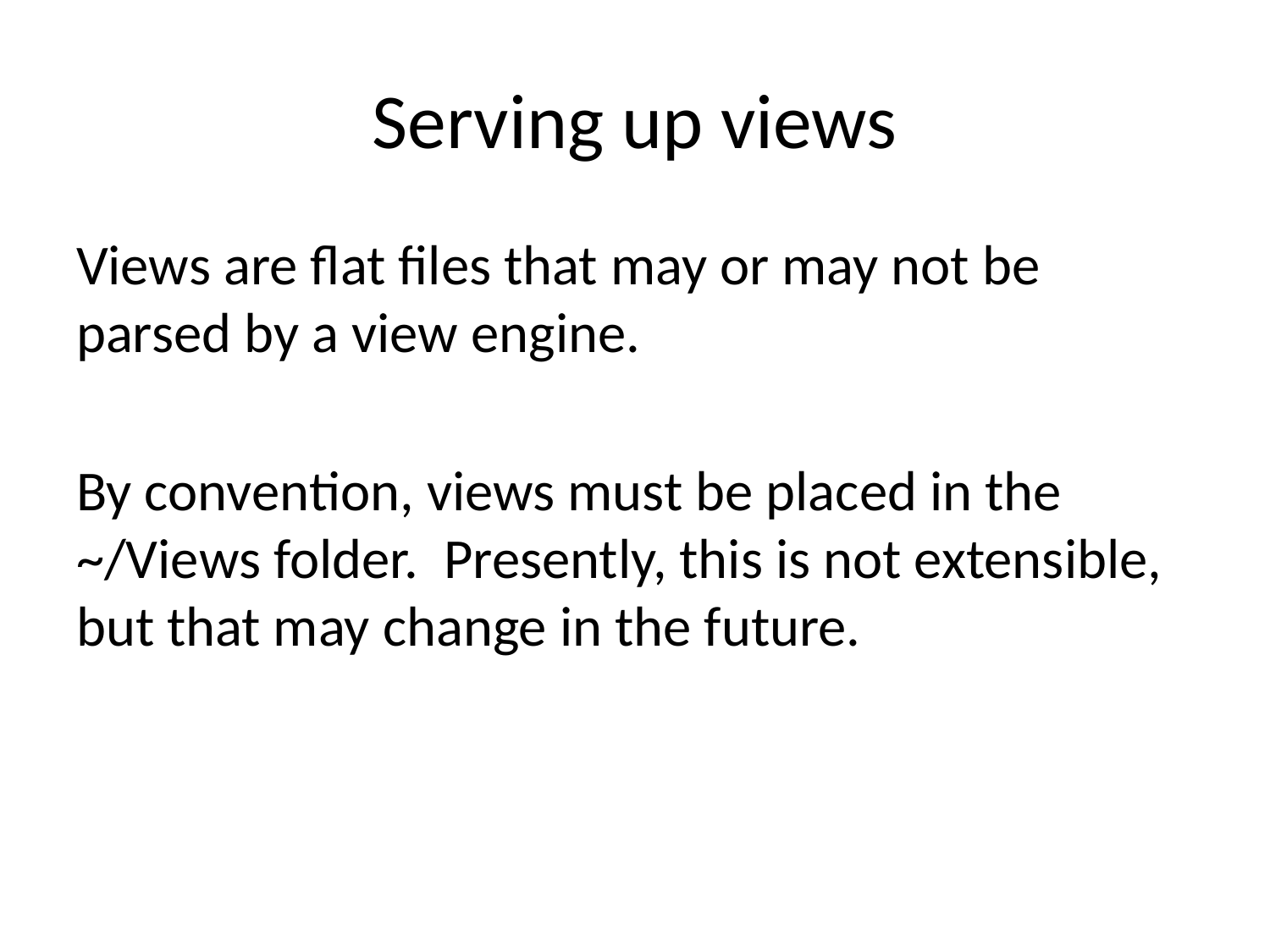

# Serving up views
Views are flat files that may or may not be parsed by a view engine.

By convention, views must be placed in the ~/Views folder.  Presently, this is not extensible, but that may change in the future.